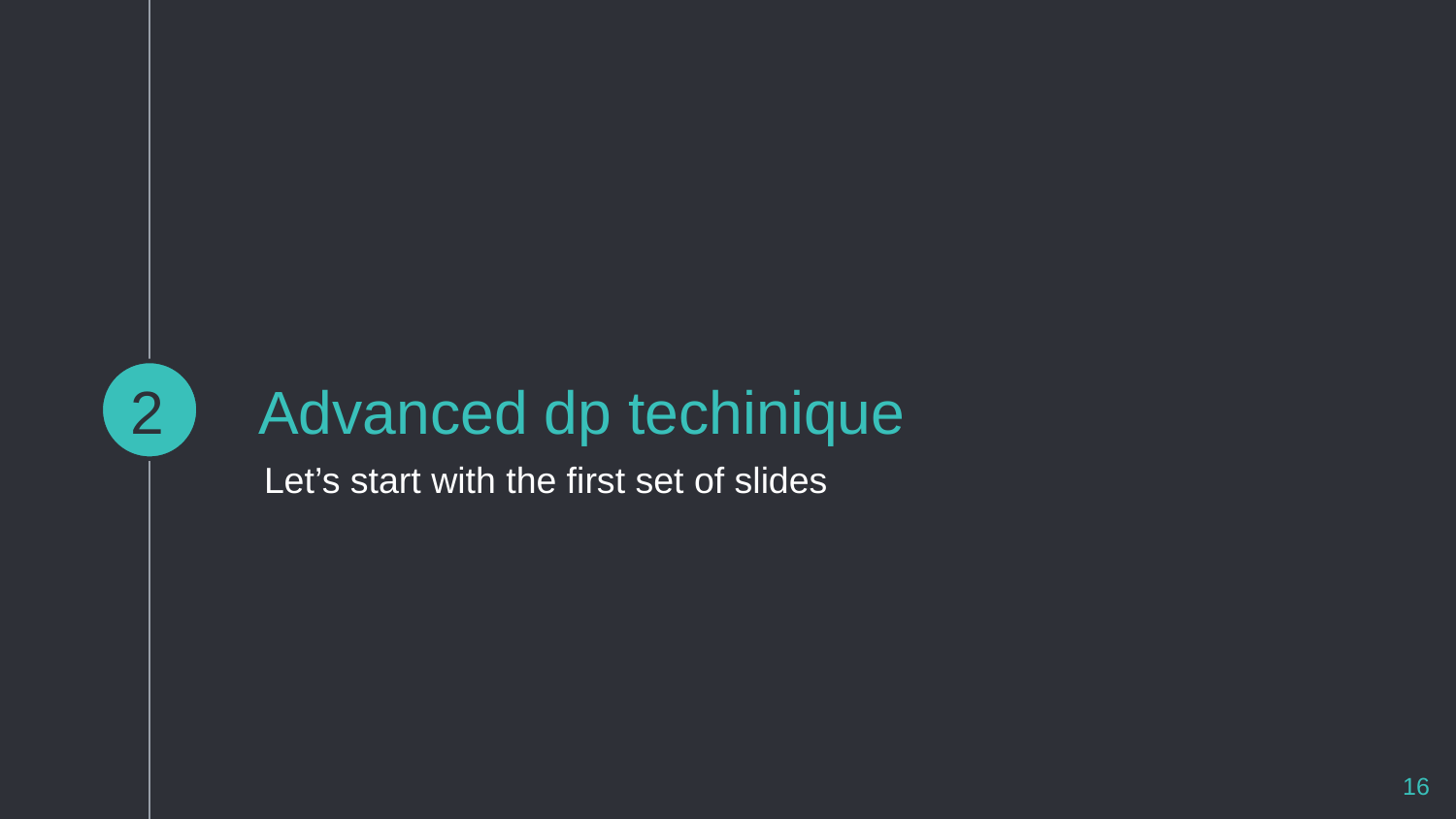

2
# Advanced dp techinique
Let’s start with the first set of slides
16